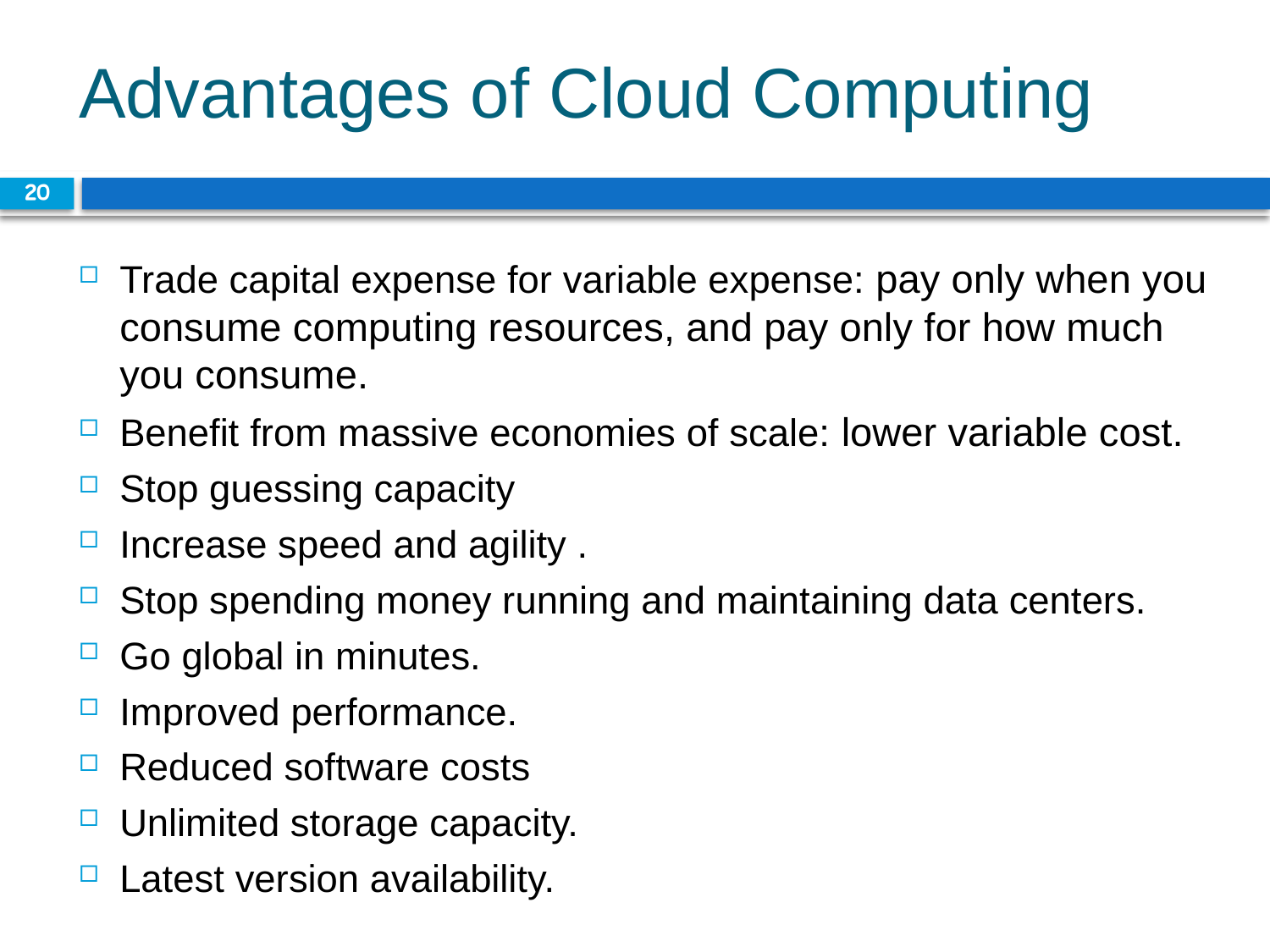

# Advantages of Cloud Computing
Trade capital expense for variable expense: pay only when you consume computing resources, and pay only for how much you consume.
Benefit from massive economies of scale: lower variable cost.
Stop guessing capacity
Increase speed and agility .
Stop spending money running and maintaining data centers.
Go global in minutes.
Improved performance.
Reduced software costs
Unlimited storage capacity.
Latest version availability.

20